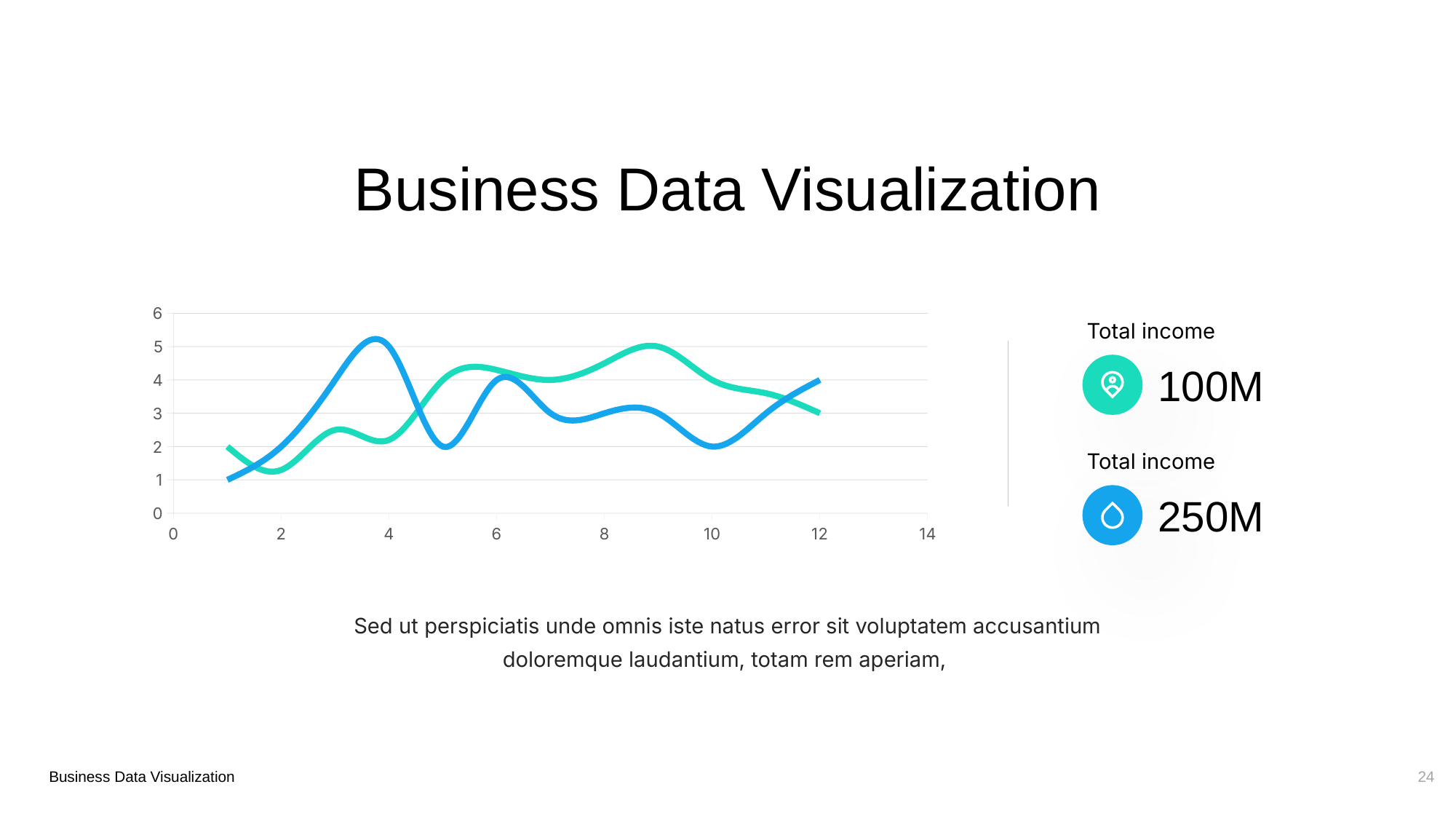

Business Data Visualization

### Chart

| Category | Column1 | Series 2 |
|---|---|---|
Total income
100M

Total income
250M

Sed ut perspiciatis unde omnis iste natus error sit voluptatem accusantium doloremque laudantium, totam rem aperiam,